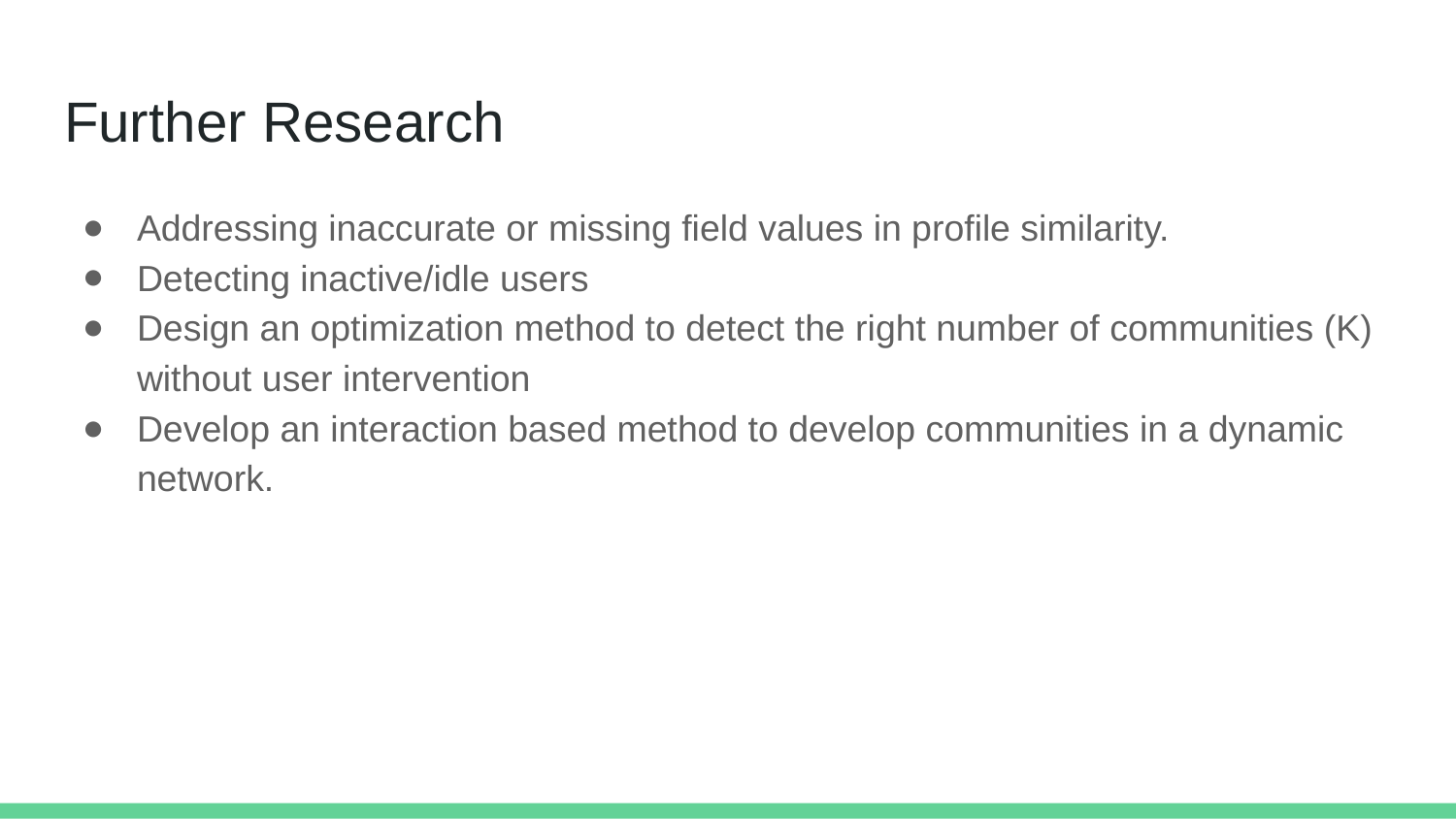

# Further Research
Addressing inaccurate or missing field values in profile similarity.
Detecting inactive/idle users
Design an optimization method to detect the right number of communities (K) without user intervention
Develop an interaction based method to develop communities in a dynamic network.